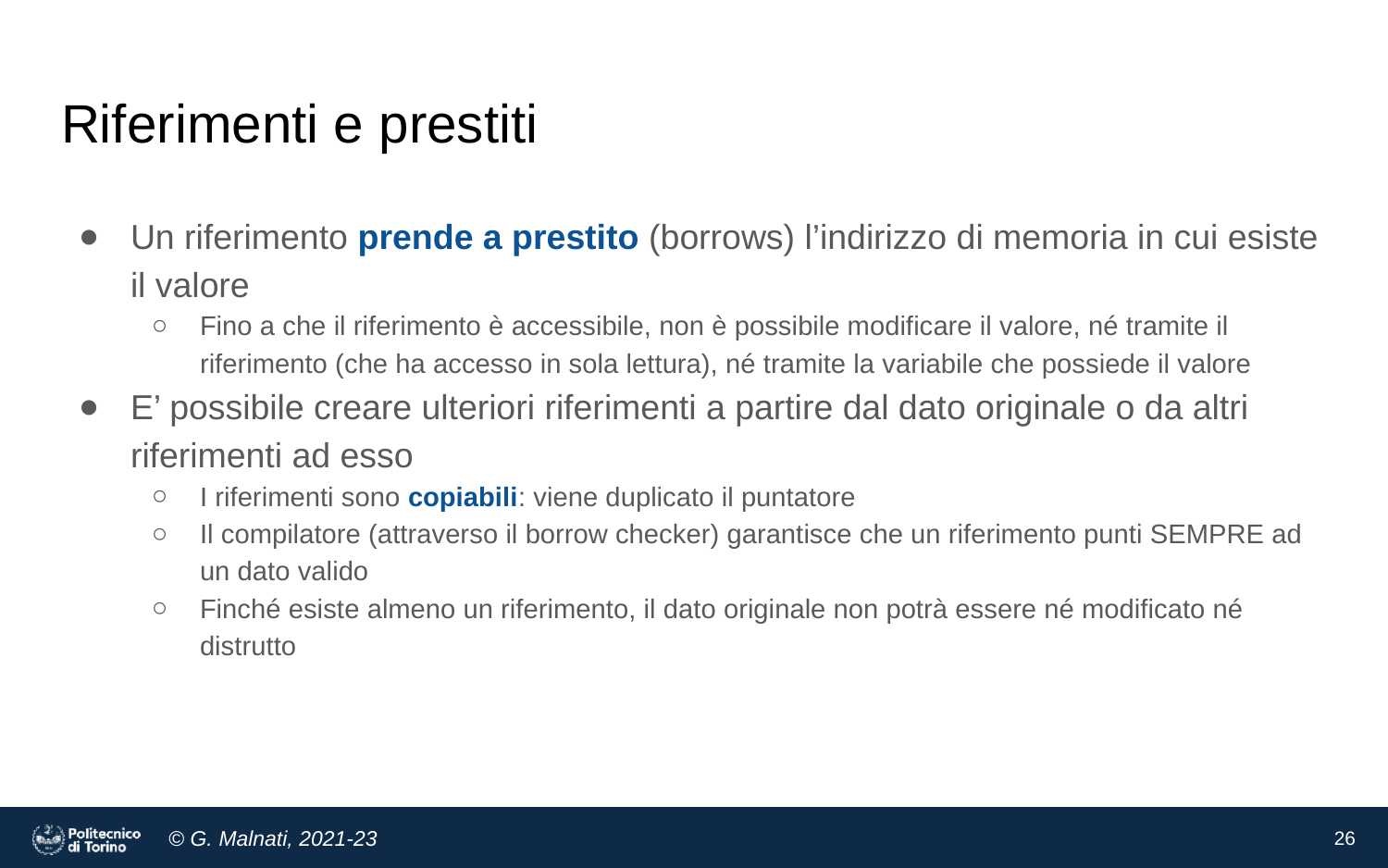

# Riferimenti e prestiti
Un riferimento prende a prestito (borrows) l’indirizzo di memoria in cui esiste il valore
Fino a che il riferimento è accessibile, non è possibile modificare il valore, né tramite il riferimento (che ha accesso in sola lettura), né tramite la variabile che possiede il valore
E’ possibile creare ulteriori riferimenti a partire dal dato originale o da altri riferimenti ad esso
I riferimenti sono copiabili: viene duplicato il puntatore
Il compilatore (attraverso il borrow checker) garantisce che un riferimento punti SEMPRE ad un dato valido
Finché esiste almeno un riferimento, il dato originale non potrà essere né modificato né distrutto
26